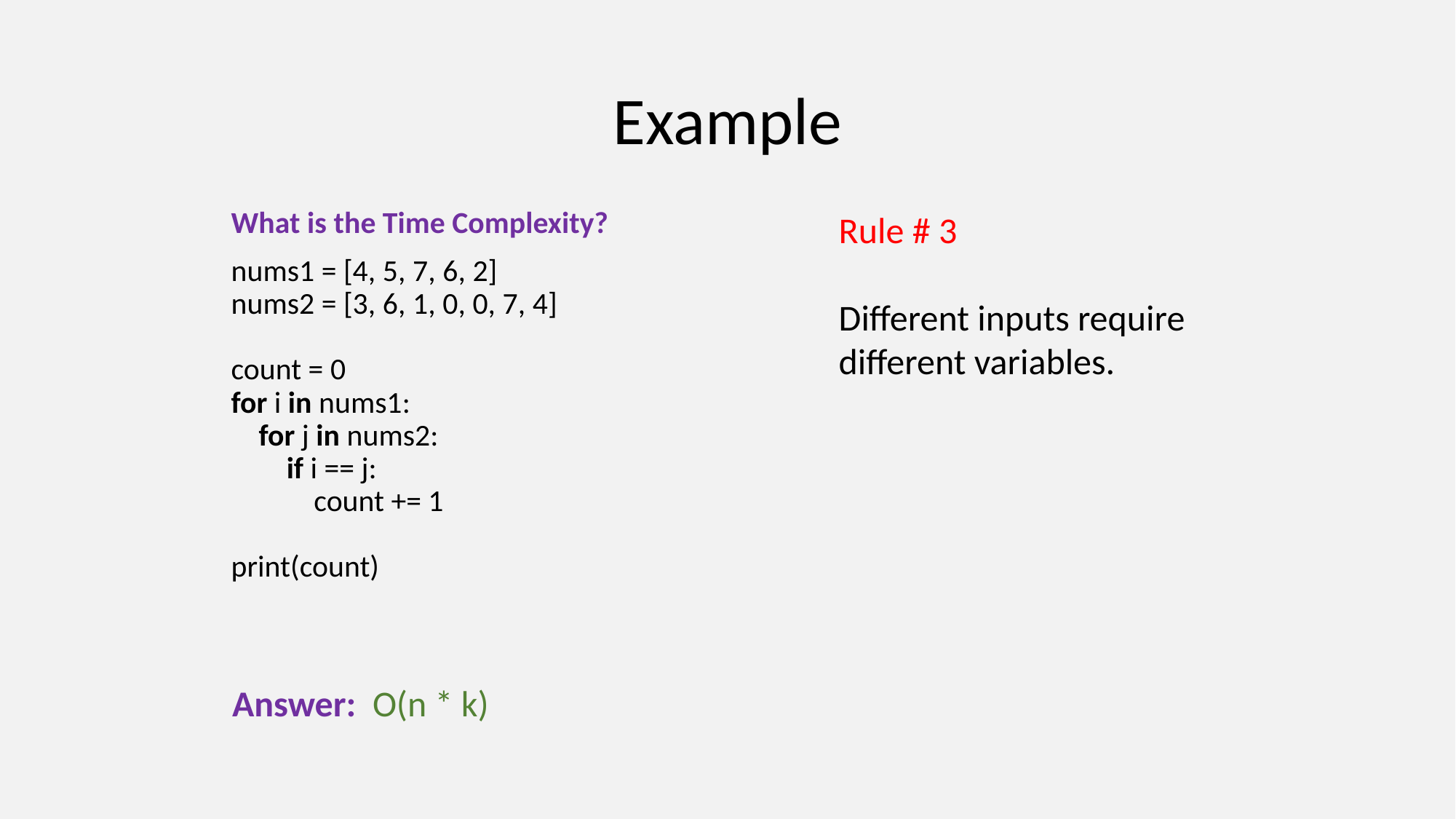

# Example
What is the Time Complexity?
nums1 = [4, 5, 7, 6, 2]
nums2 = [3, 6, 1, 0, 0, 7, 4]
count = 0
for i in nums1:
    for j in nums2:
        if i == j:
            count += 1
print(count)
Rule # 3

Different inputs require
different variables.
Answer:  O(n * k)